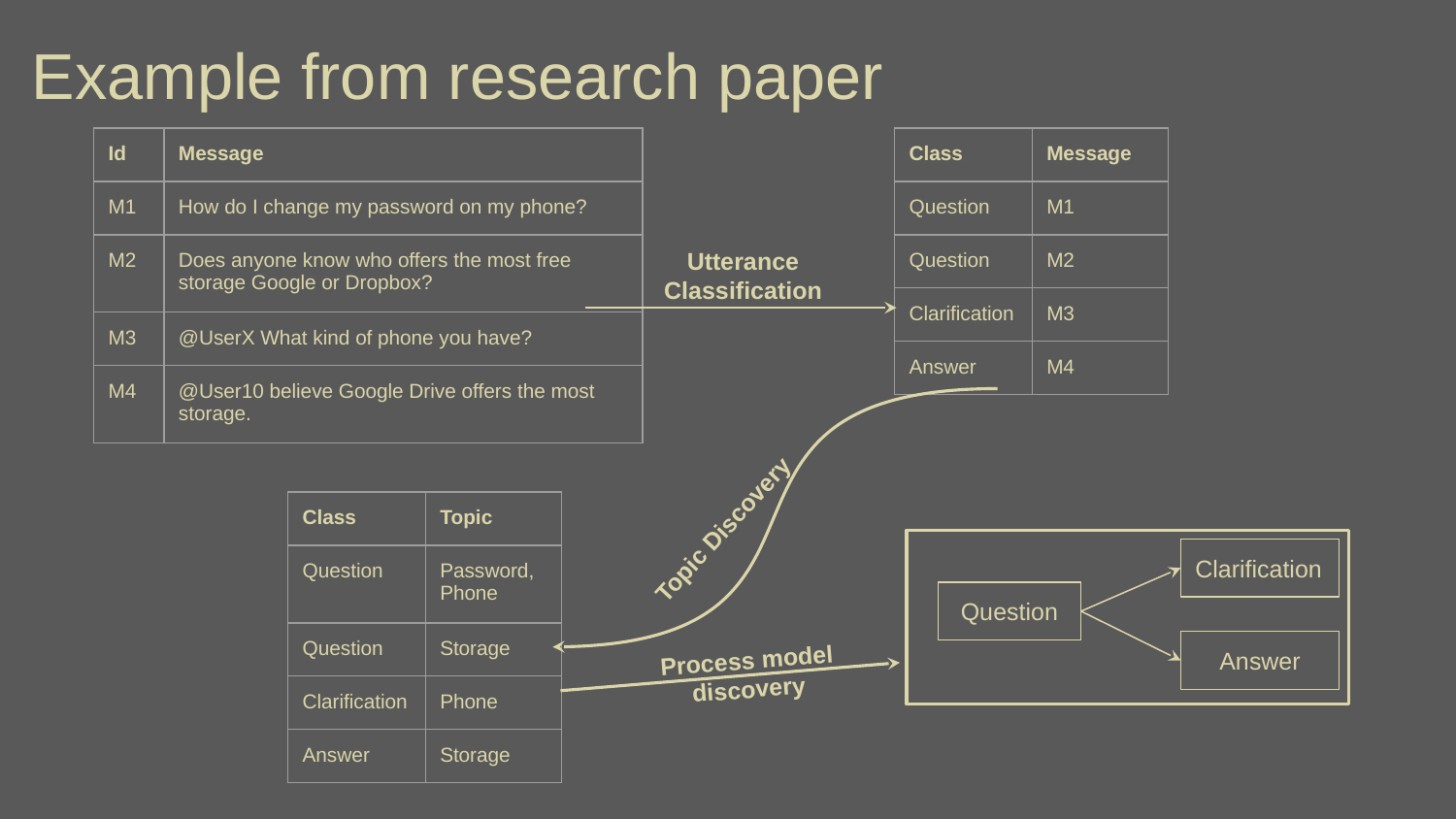

Example from research paper
| Id | Message |
| --- | --- |
| M1 | How do I change my password on my phone? |
| M2 | Does anyone know who offers the most free storage Google or Dropbox? |
| M3 | @UserX What kind of phone you have? |
| M4 | @User10 believe Google Drive offers the most storage. |
| Class | Message |
| --- | --- |
| Question | M1 |
| Question | M2 |
| Clarification | M3 |
| Answer | M4 |
Utterance Classification
| Class | Topic |
| --- | --- |
| Question | Password, Phone |
| Question | Storage |
| Clarification | Phone |
| Answer | Storage |
Topic Discovery

Clarification
Question
Process model discovery
Answer